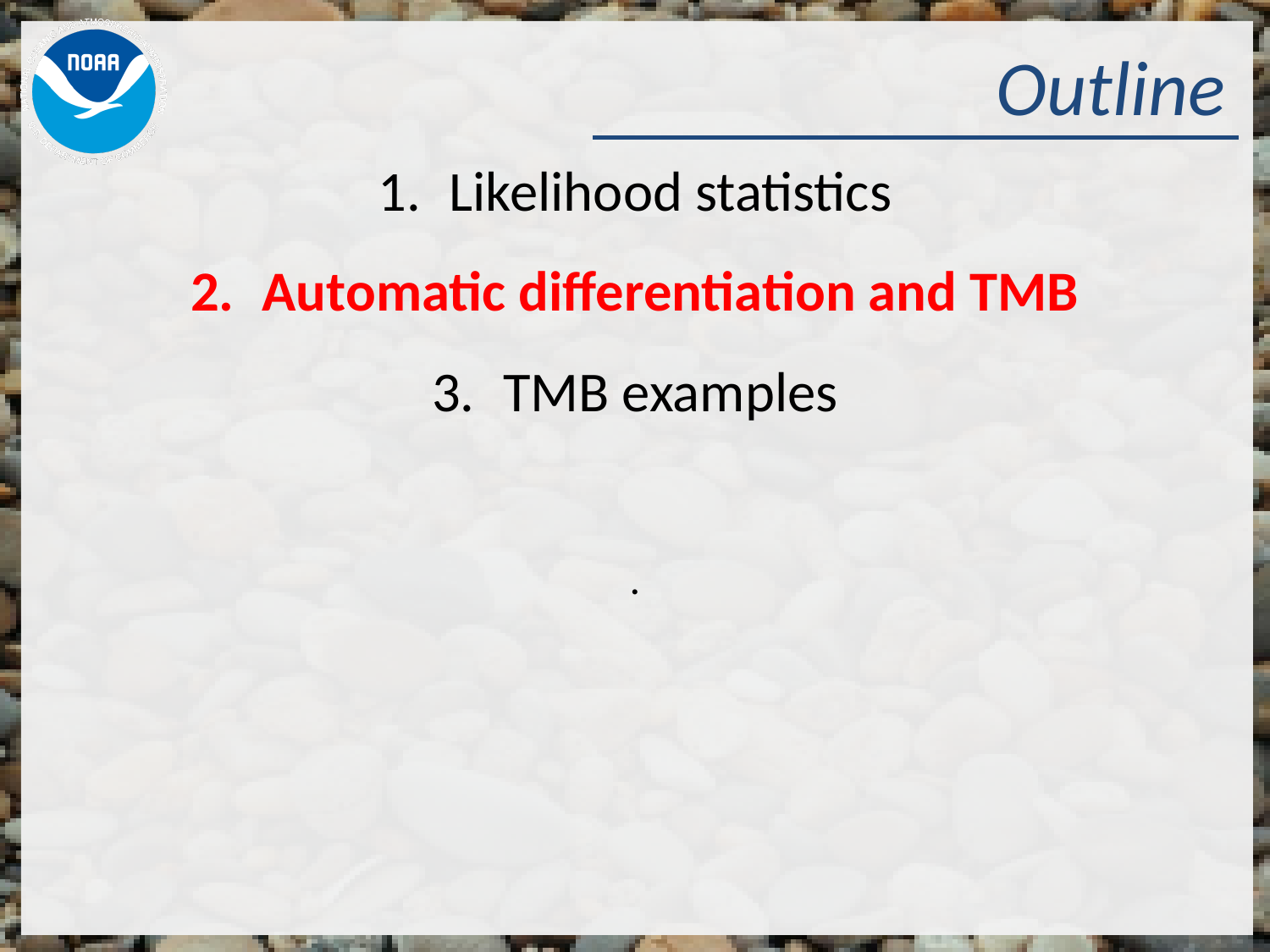

# Outline
Likelihood statistics
Automatic differentiation and TMB
TMB examples

.